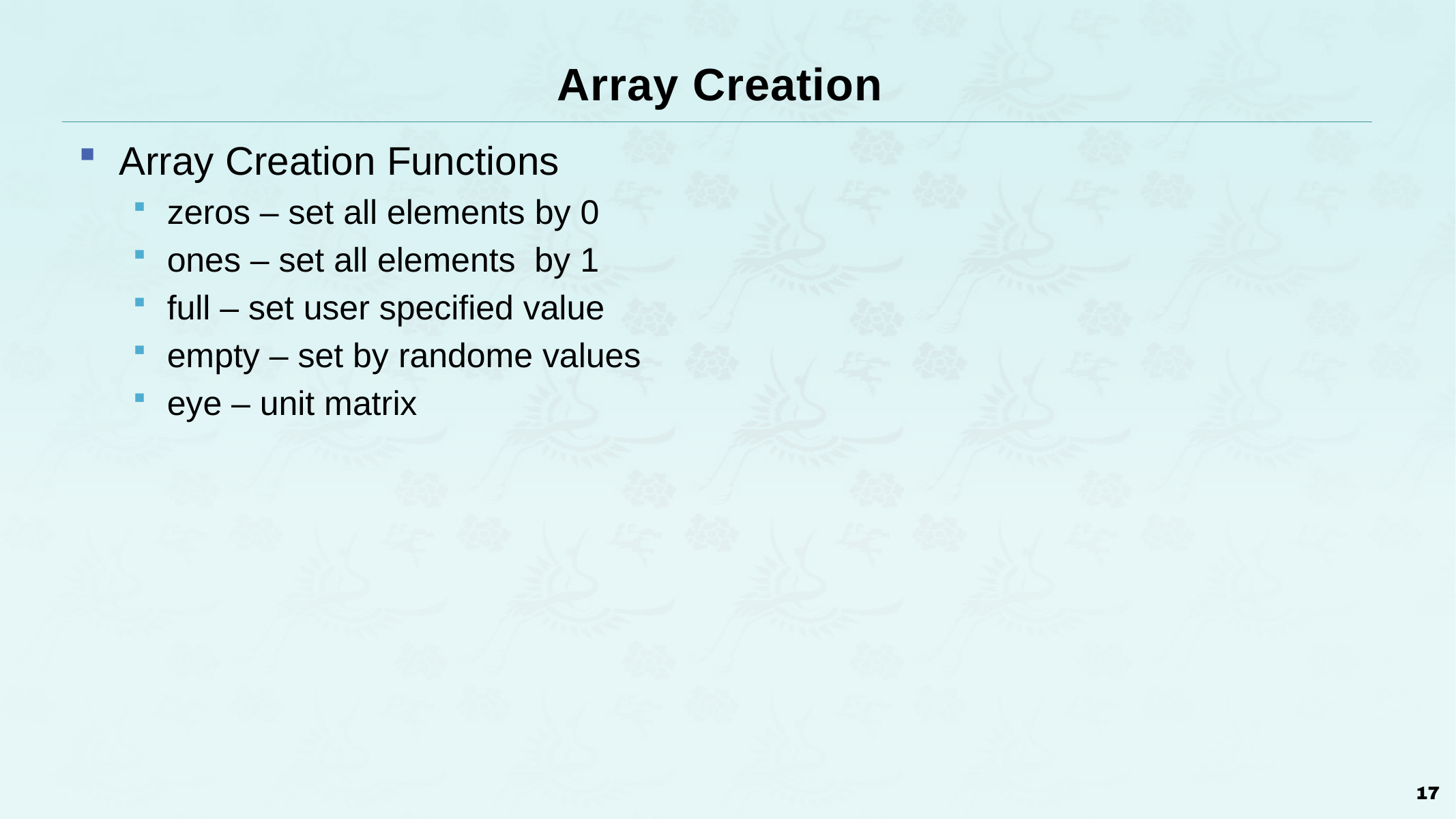

# Array Creation
Array Creation Functions
zeros – set all elements by 0
ones – set all elements  by 1
full – set user specified value
empty – set by randome values
eye – unit matrix

17